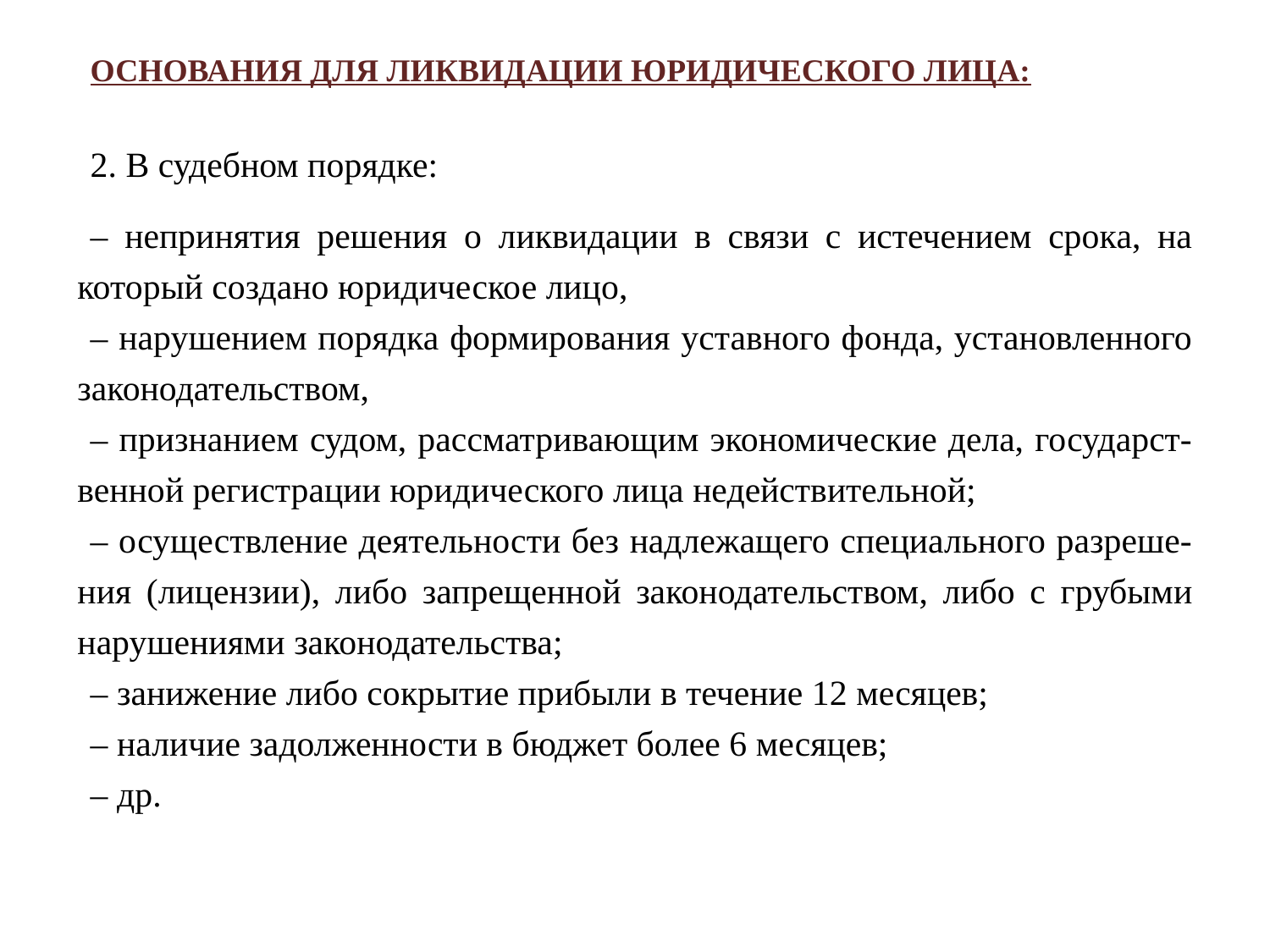

ОСНОВАНИЯ ДЛЯ ЛИКВИДАЦИИ ЮРИДИЧЕСКОГО ЛИЦА:

2. В судебном порядке:

– непринятия решения о ликвидации в связи с истечением срока, на который создано юридическое лицо,
– нарушением порядка формирования уставного фонда, установленного законодательством,
– признанием судом, рассматривающим экономические дела, государст-венной регистрации юридического лица недействительной;
– осуществление деятельности без надлежащего специального разреше-ния (лицензии), либо запрещенной законодательством, либо с грубыми нарушениями законодательства;
– занижение либо сокрытие прибыли в течение 12 месяцев;
– наличие задолженности в бюджет более 6 месяцев;
– др.